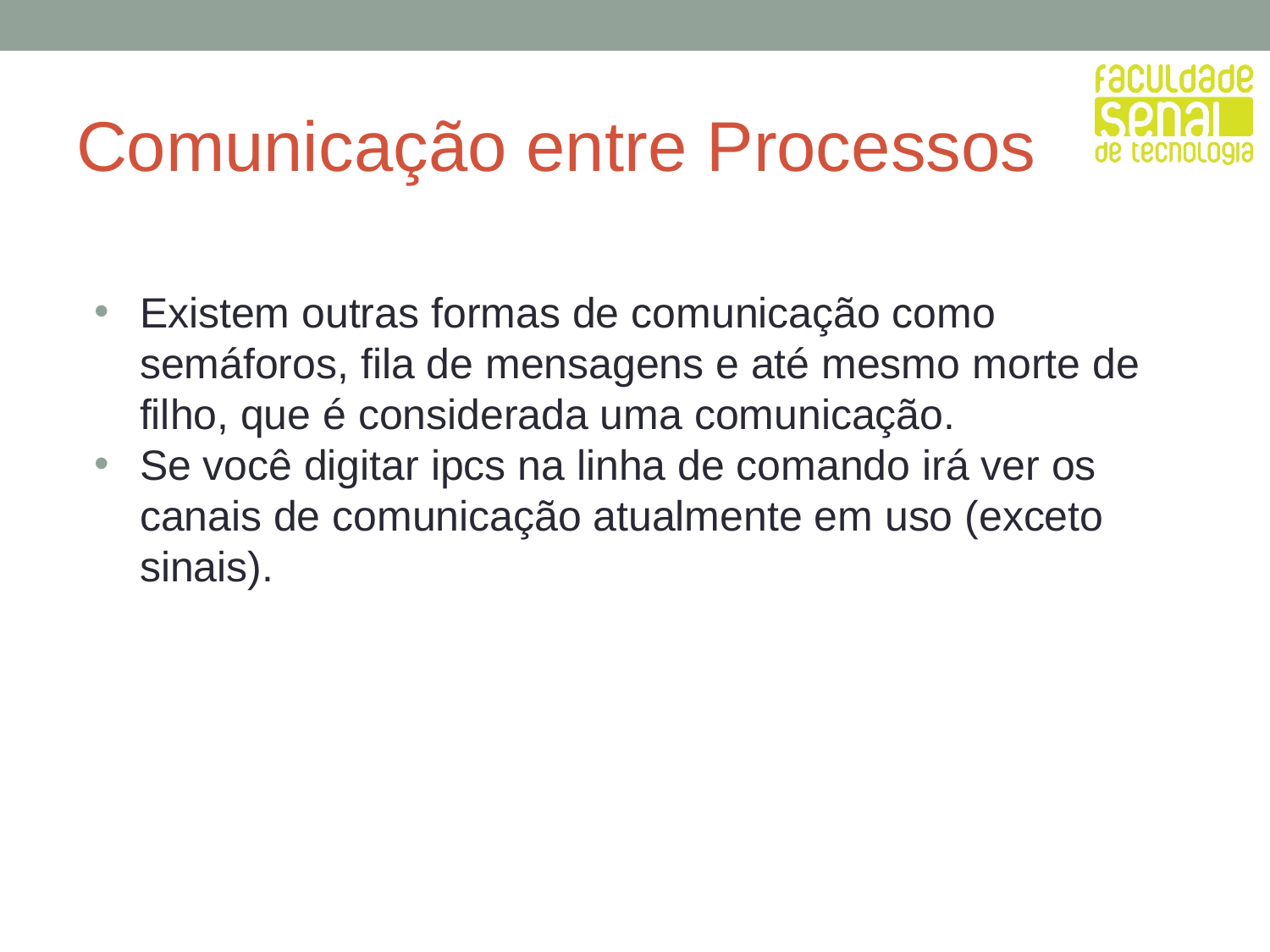

# Comunicação entre Processos

Existem outras formas de comunicação como semáforos, fila de mensagens e até mesmo morte de filho, que é considerada uma comunicação.
Se você digitar ipcs na linha de comando irá ver os canais de comunicação atualmente em uso (exceto  sinais).